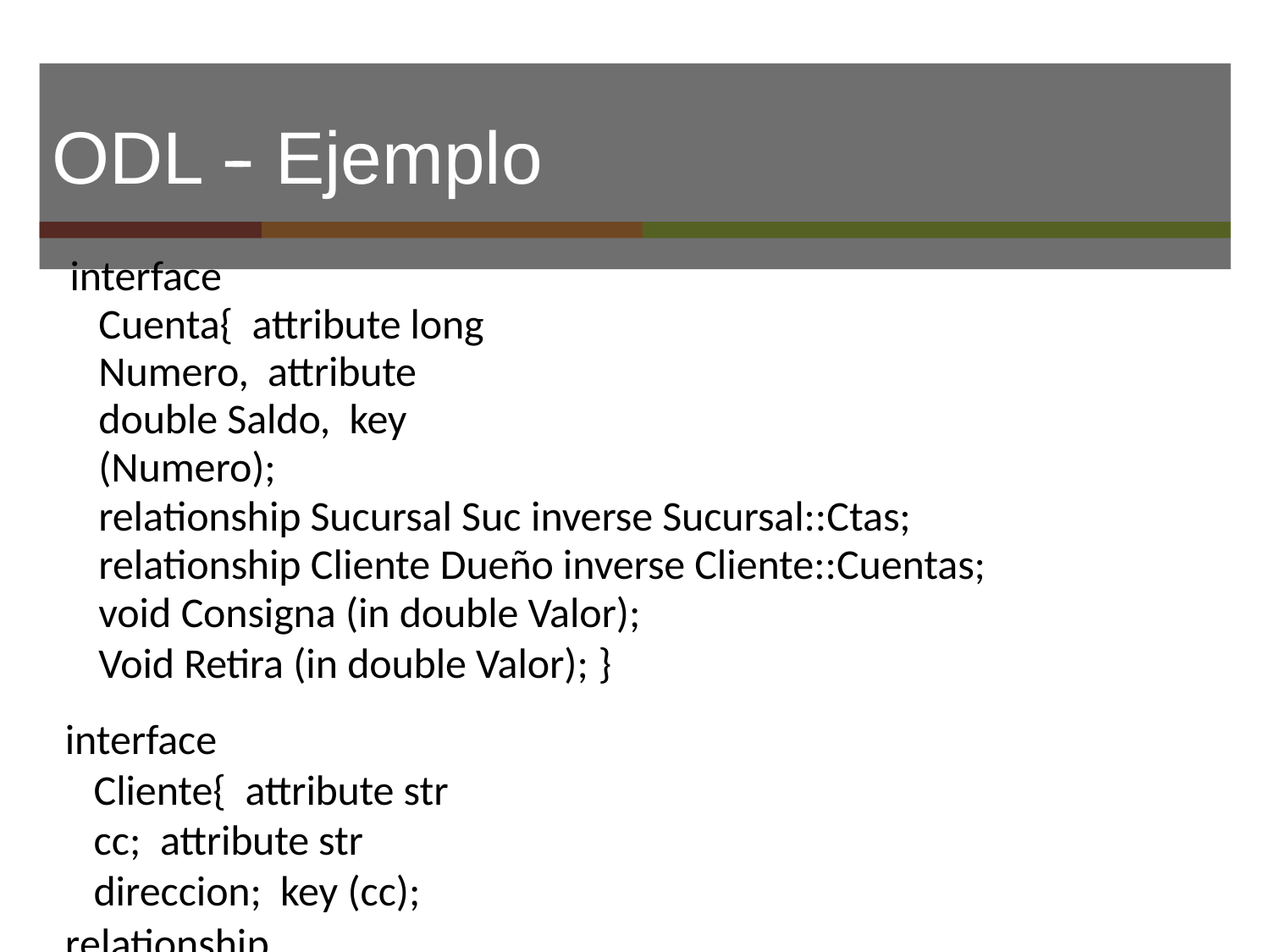

# ODL -­‐ Ejemplo
interface Cuenta{  attribute long Numero,  attribute double Saldo,  key (Numero);
relationship Sucursal Suc inverse Sucursal::Ctas;  relationship Cliente Dueño inverse Cliente::Cuentas;  void Consigna (in double Valor);
Void Retira (in double Valor); }
interface Cliente{  attribute str cc;  attribute str direccion;  key (cc);
relationship Set<Cuenta> Cuentas inverse Cuenta::Dueño;	}